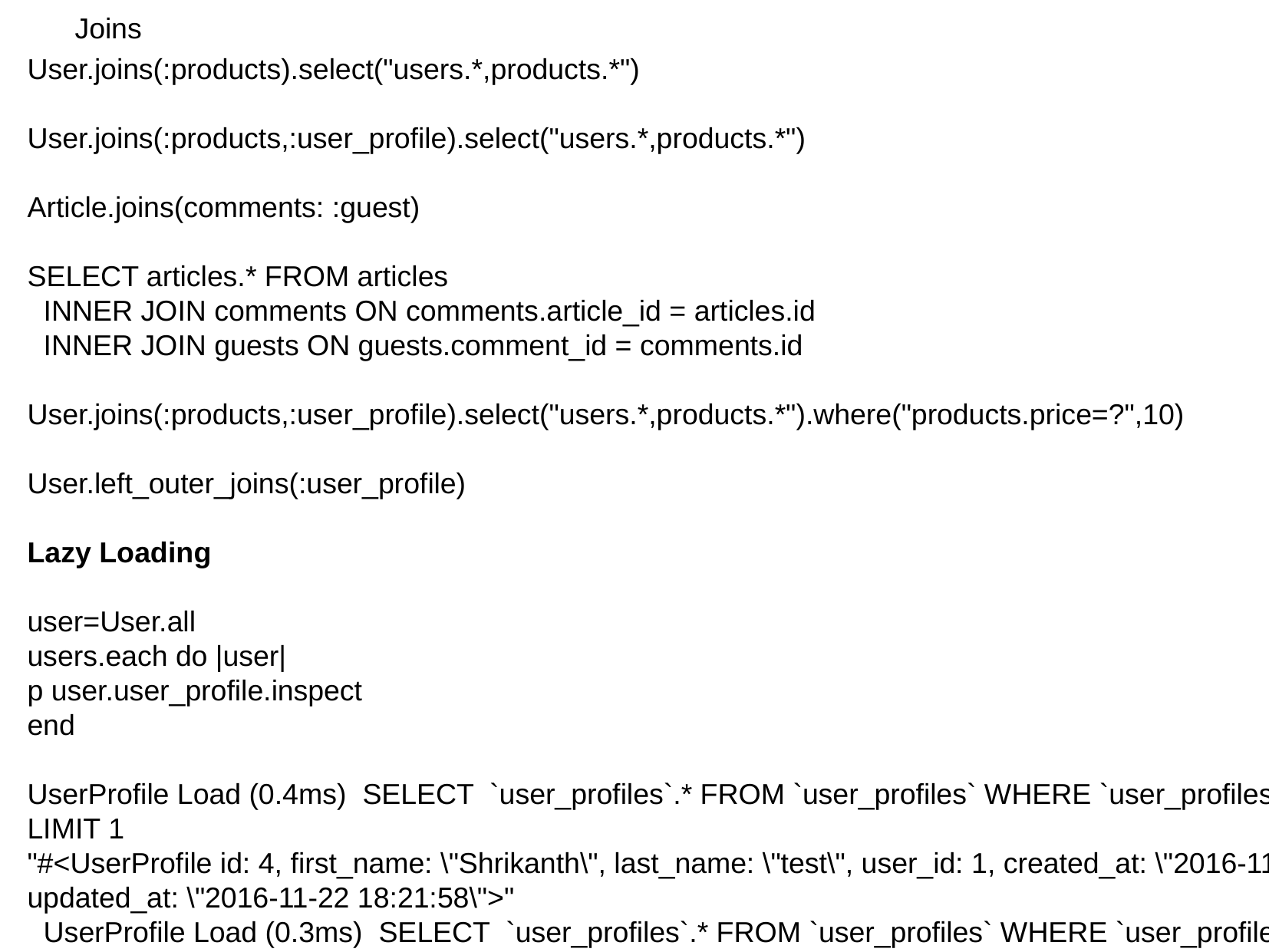

Joins

User.joins(:products).select("users.*,products.*")

User.joins(:products,:user_profile).select("users.*,products.*")

Article.joins(comments: :guest)

SELECT articles.* FROM articles
  INNER JOIN comments ON comments.article_id = articles.id
  INNER JOIN guests ON guests.comment_id = comments.id

User.joins(:products,:user_profile).select("users.*,products.*").where("products.price=?",10)

User.left_outer_joins(:user_profile)

Lazy Loading

user=User.all
users.each do |user|
p user.user_profile.inspect
end

UserProfile Load (0.4ms)  SELECT  `user_profiles`.* FROM `user_profiles` WHERE `user_profiles`.`user_id` = 1 LIMIT 1
"#<UserProfile id: 4, first_name: \"Shrikanth\", last_name: \"test\", user_id: 1, created_at: \"2016-11-22 18:21:58\", updated_at: \"2016-11-22 18:21:58\">"
  UserProfile Load (0.3ms)  SELECT  `user_profiles`.* FROM `user_profiles` WHERE `user_profiles`.`user_id` = 2 LIMIT 1
"nil"
  UserProfile Load (0.4ms)  SELECT  `user_profiles`.* FROM `user_profiles` WHERE `user_profiles`.`user_id` = 3 LIMIT 1
"nil"